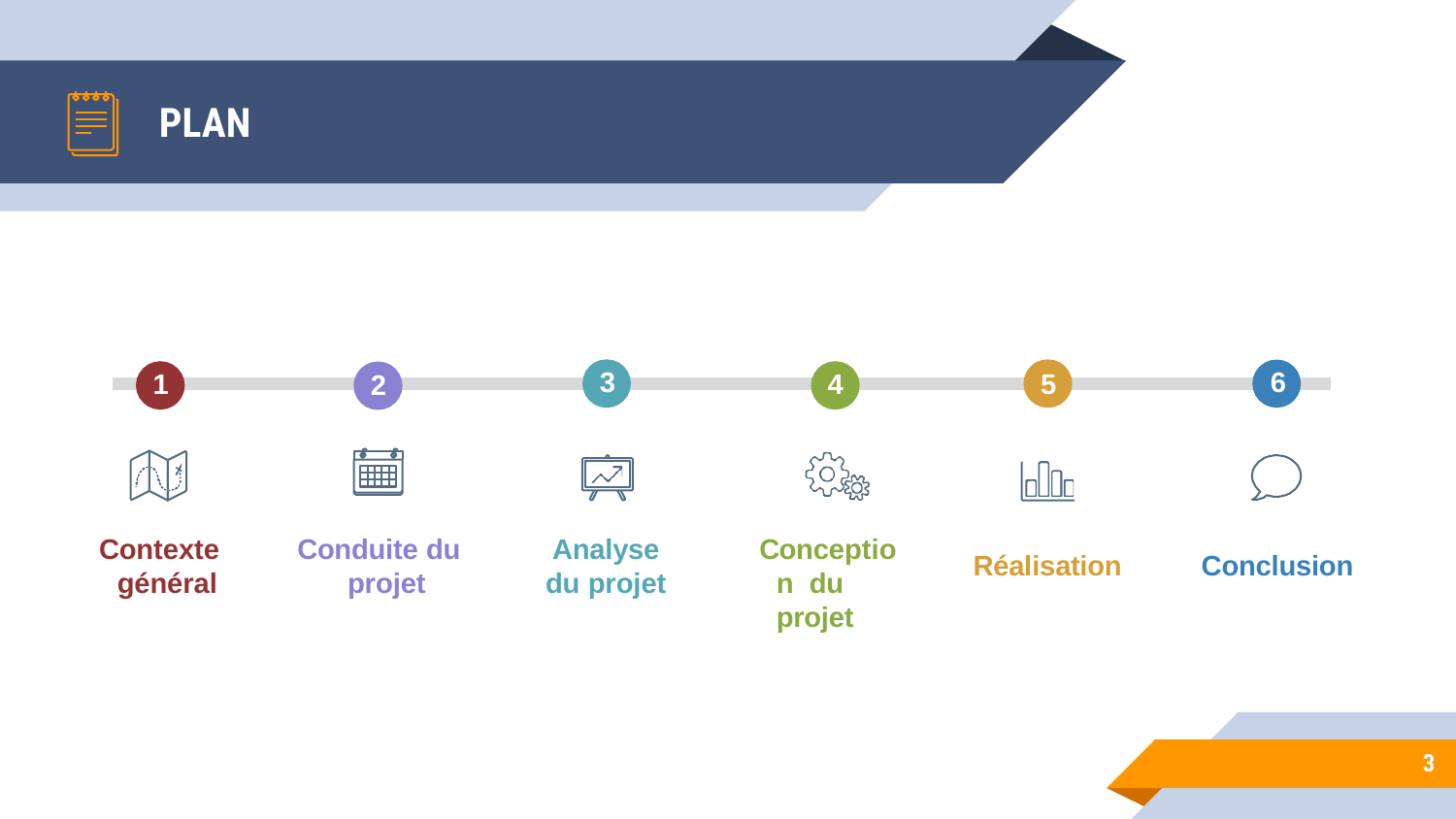

# PLAN

3
6
1
4
5
2

Contexte  général
Conduite du  projet
Analyse  du projet
Conception  du projet
Réalisation
Conclusion
3